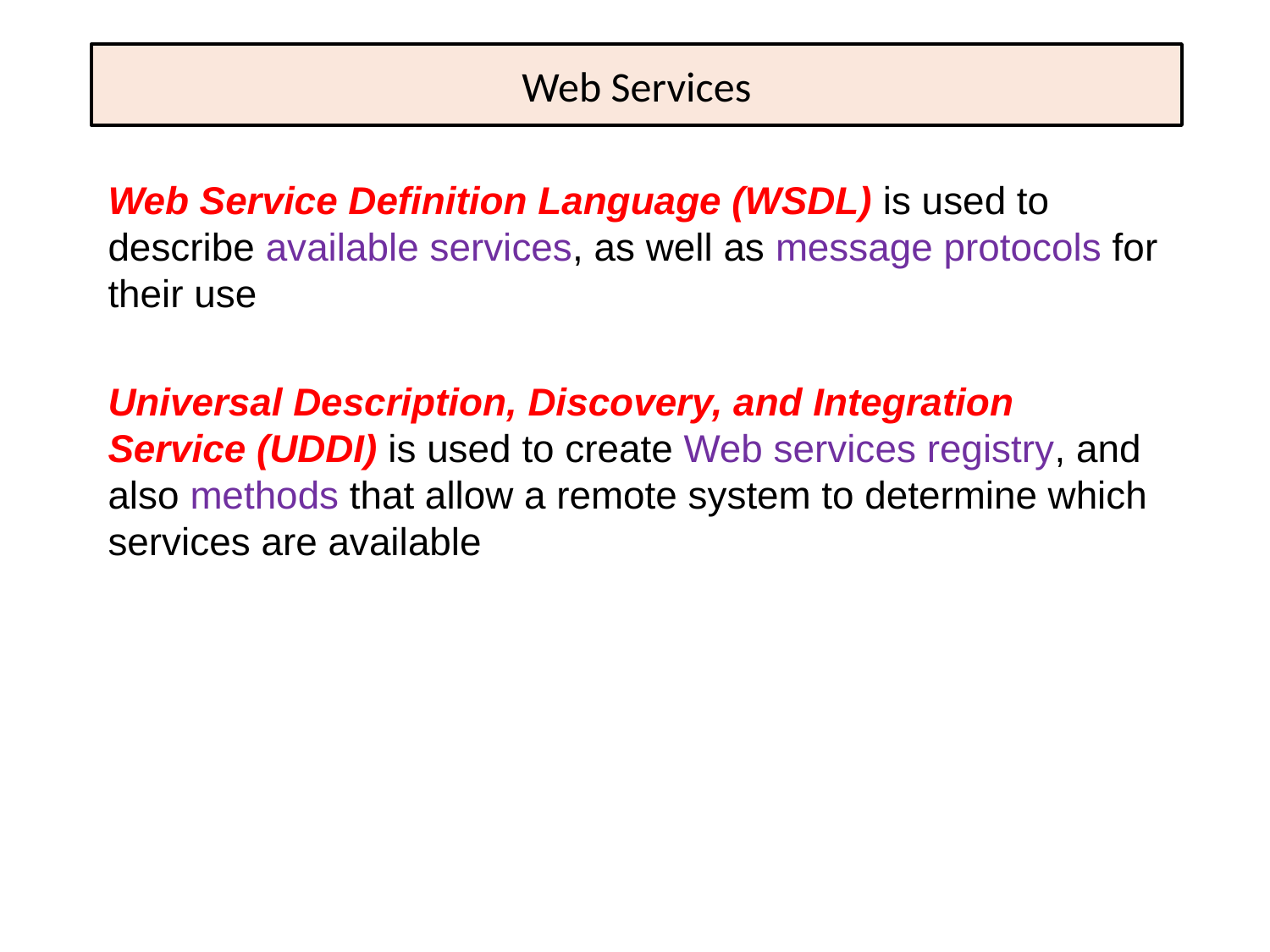

# Web Services
Web Service Definition Language (WSDL) is used to describe available services, as well as message protocols for their use

Universal Description, Discovery, and Integration Service (UDDI) is used to create Web services registry, and also methods that allow a remote system to determine which services are available